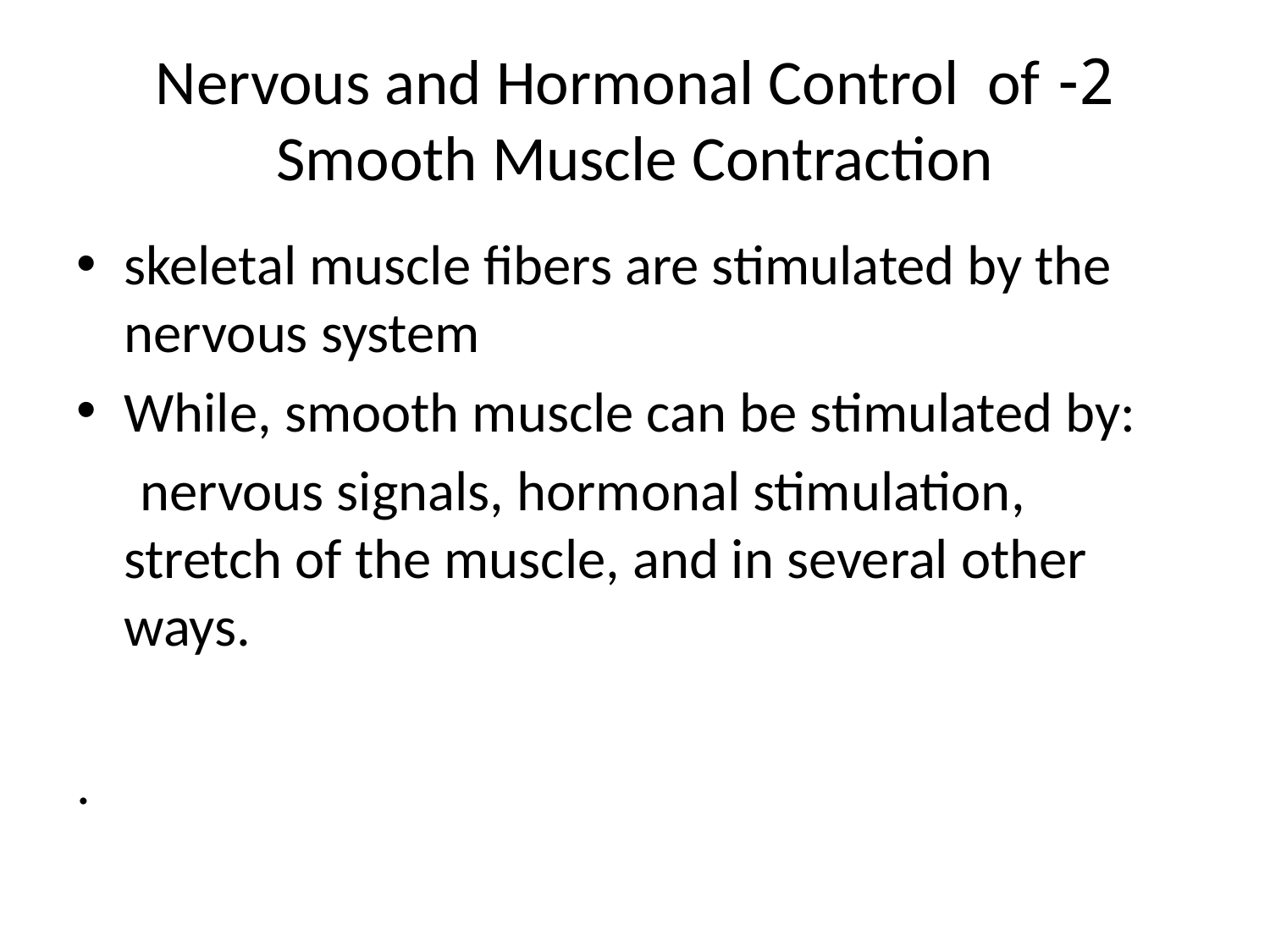

# 2- Nervous and Hormonal Control  of Smooth Muscle Contraction
skeletal muscle fibers are stimulated by the nervous system
While, smooth muscle can be stimulated by:
     nervous signals, hormonal stimulation, stretch of the muscle, and in several other ways.

.